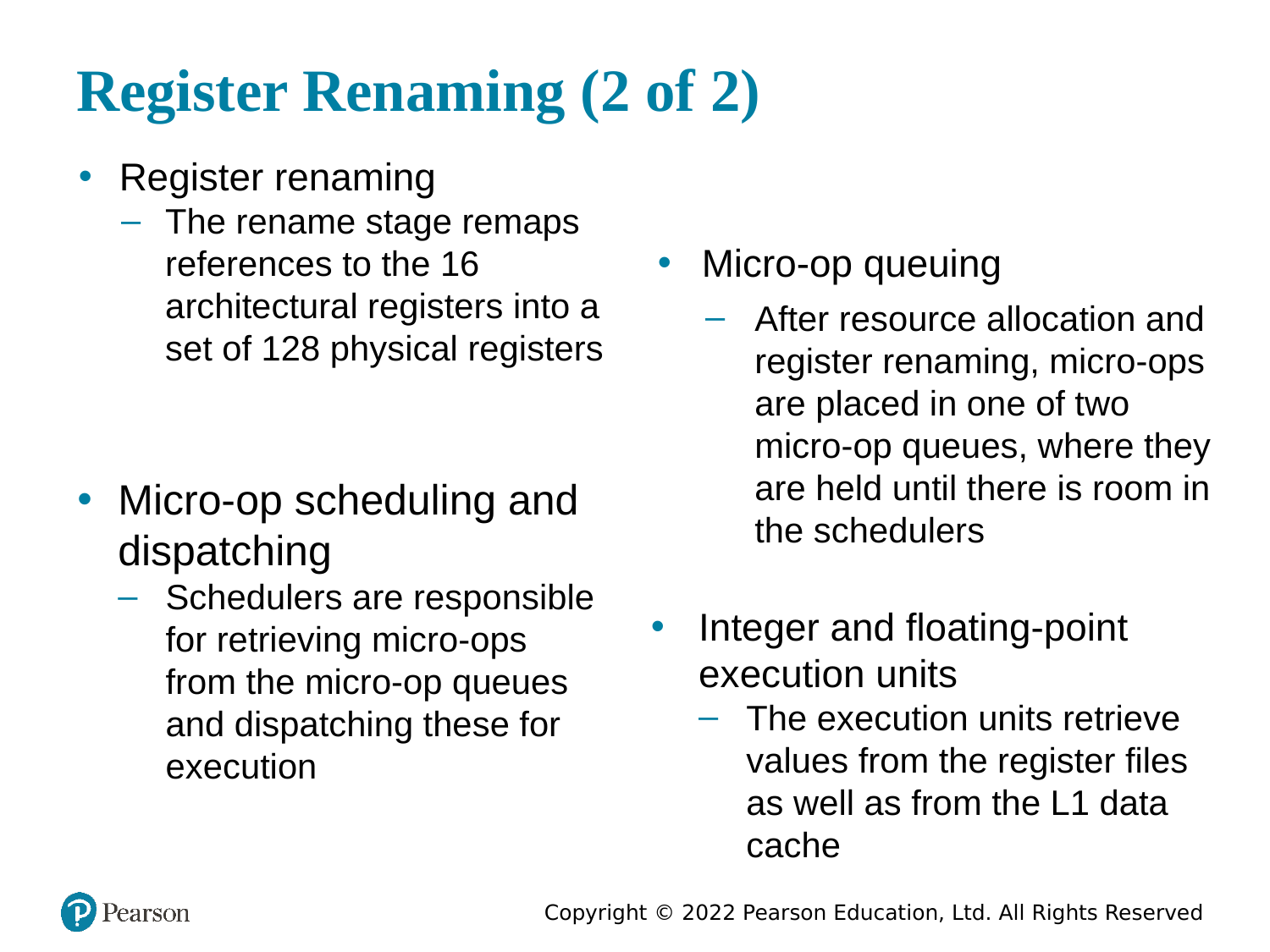

# Register Renaming (2 of 2)
Register renaming
The rename stage remaps references to the 16 architectural registers into a set of 128 physical registers
Micro-op queuing
After resource allocation and register renaming, micro-ops are placed in one of two micro-op queues, where they are held until there is room in the schedulers
Micro-op scheduling and dispatching
Schedulers are responsible for retrieving micro-ops from the micro-op queues and dispatching these for execution
Integer and floating-point execution units
The execution units retrieve values from the register files as well as from the L1 data cache